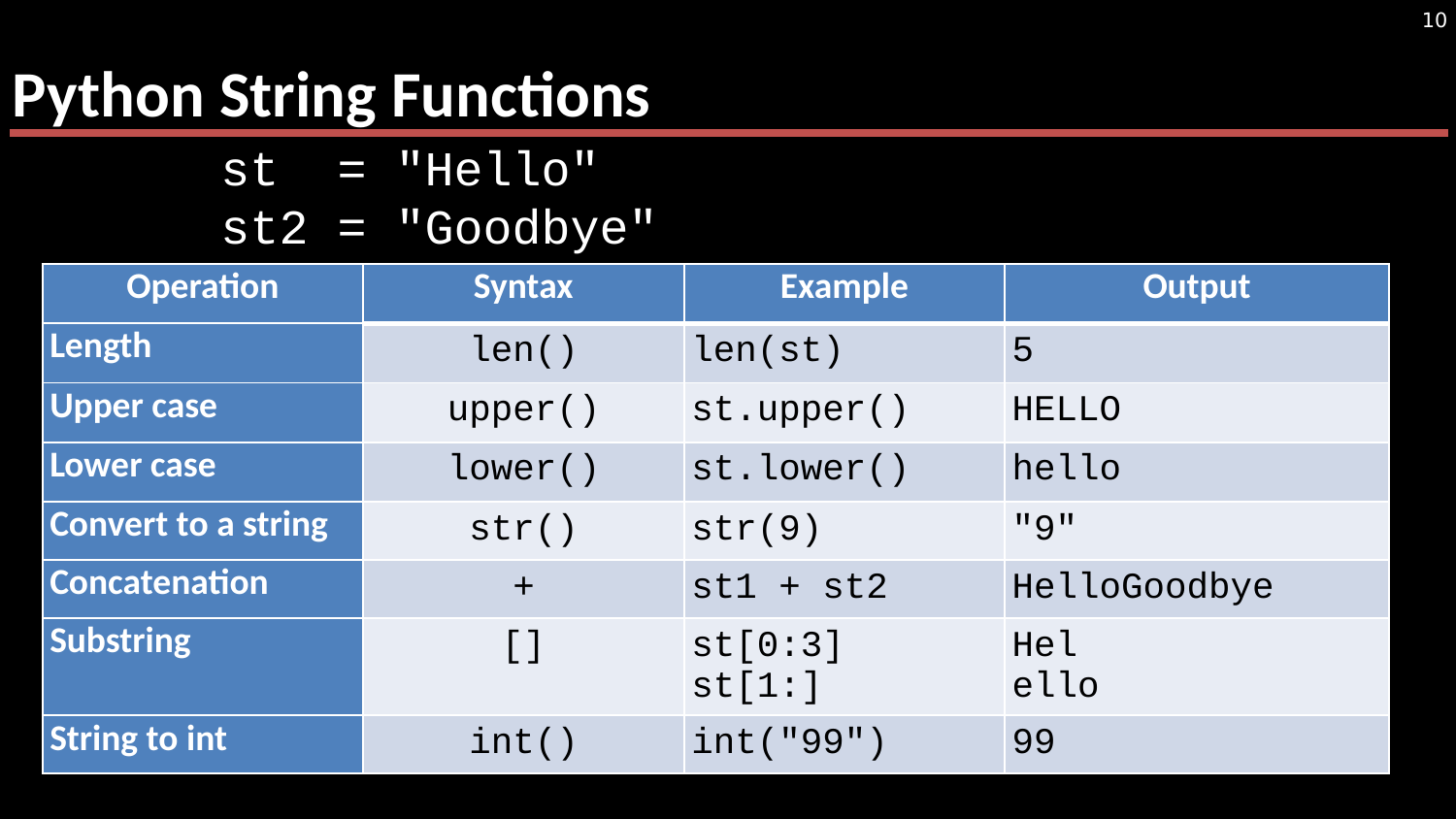

# Python String Functions
10
st  = "Hello"
st2 = "Goodbye"
| Operation | Syntax | Example | Output |
| --- | --- | --- | --- |
| Length | len() | len(st) | 5 |
| Upper case | upper() | st.upper() | HELLO |
| Lower case | lower() | st.lower() | hello |
| Convert to a string | str() | str(9) | "9" |
| Concatenation | + | st1 + st2 | HelloGoodbye |
| Substring | [] | st[0:3] st[1:] | Hel ello |
| String to int | int() | int("99") | 99 |